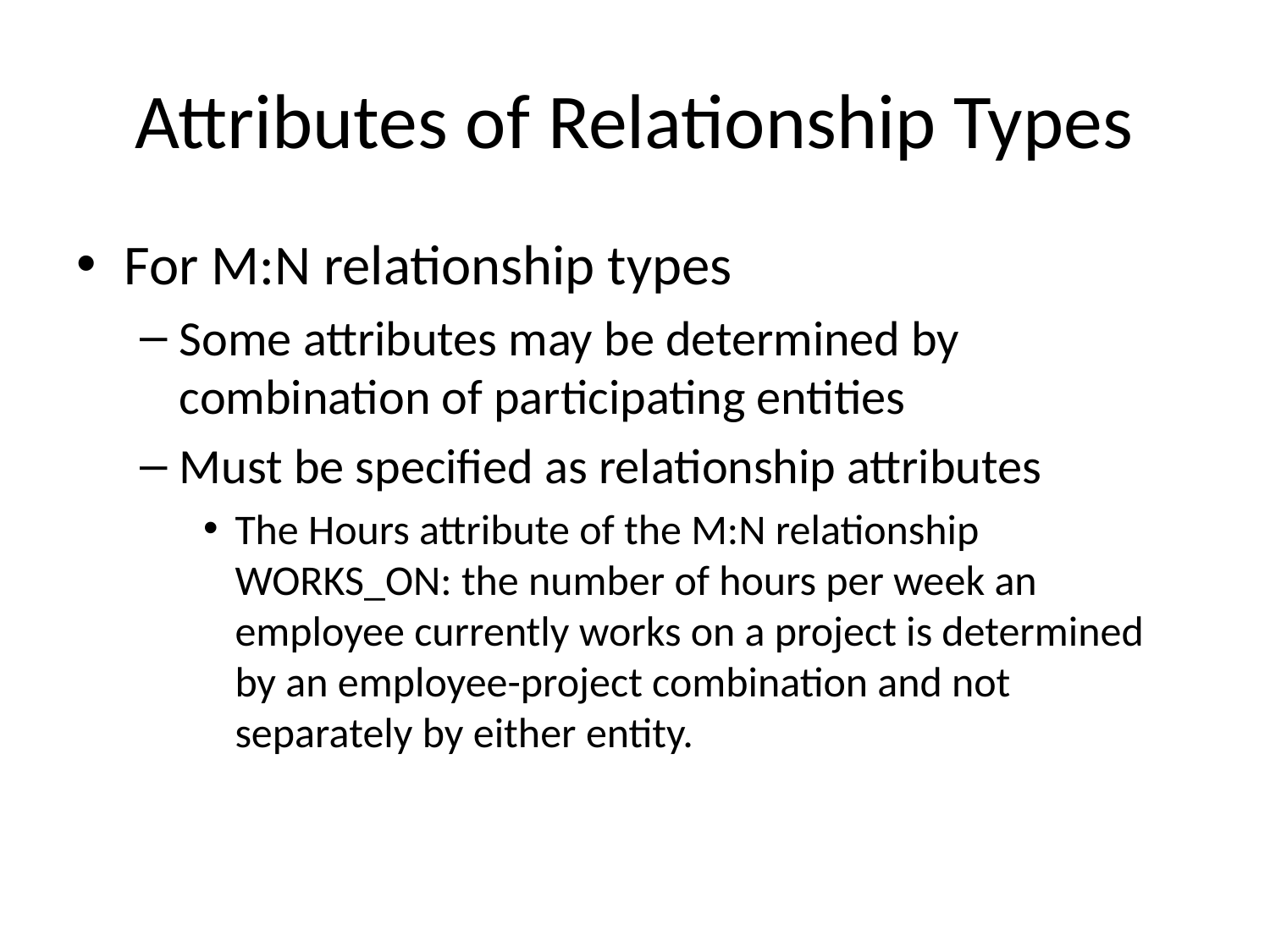

# Attributes of Relationship Types
For M:N relationship types
Some attributes may be determined by combination of participating entities
Must be specified as relationship attributes
The Hours attribute of the M:N relationship WORKS_ON: the number of hours per week an employee currently works on a project is determined by an employee-project combination and not separately by either entity.